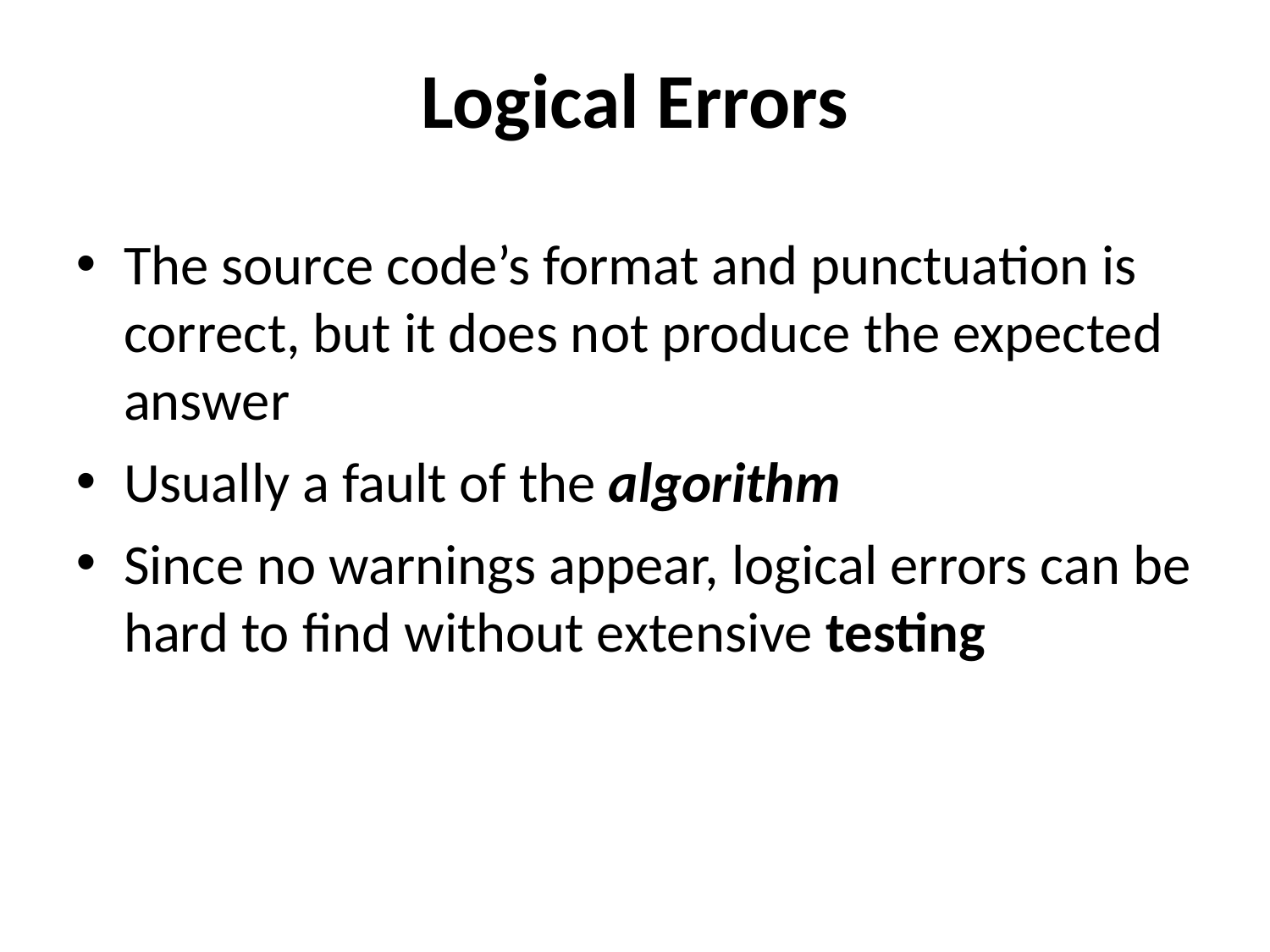

# Logical Errors
The source code’s format and punctuation is correct, but it does not produce the expected answer
Usually a fault of the algorithm
Since no warnings appear, logical errors can be hard to find without extensive testing